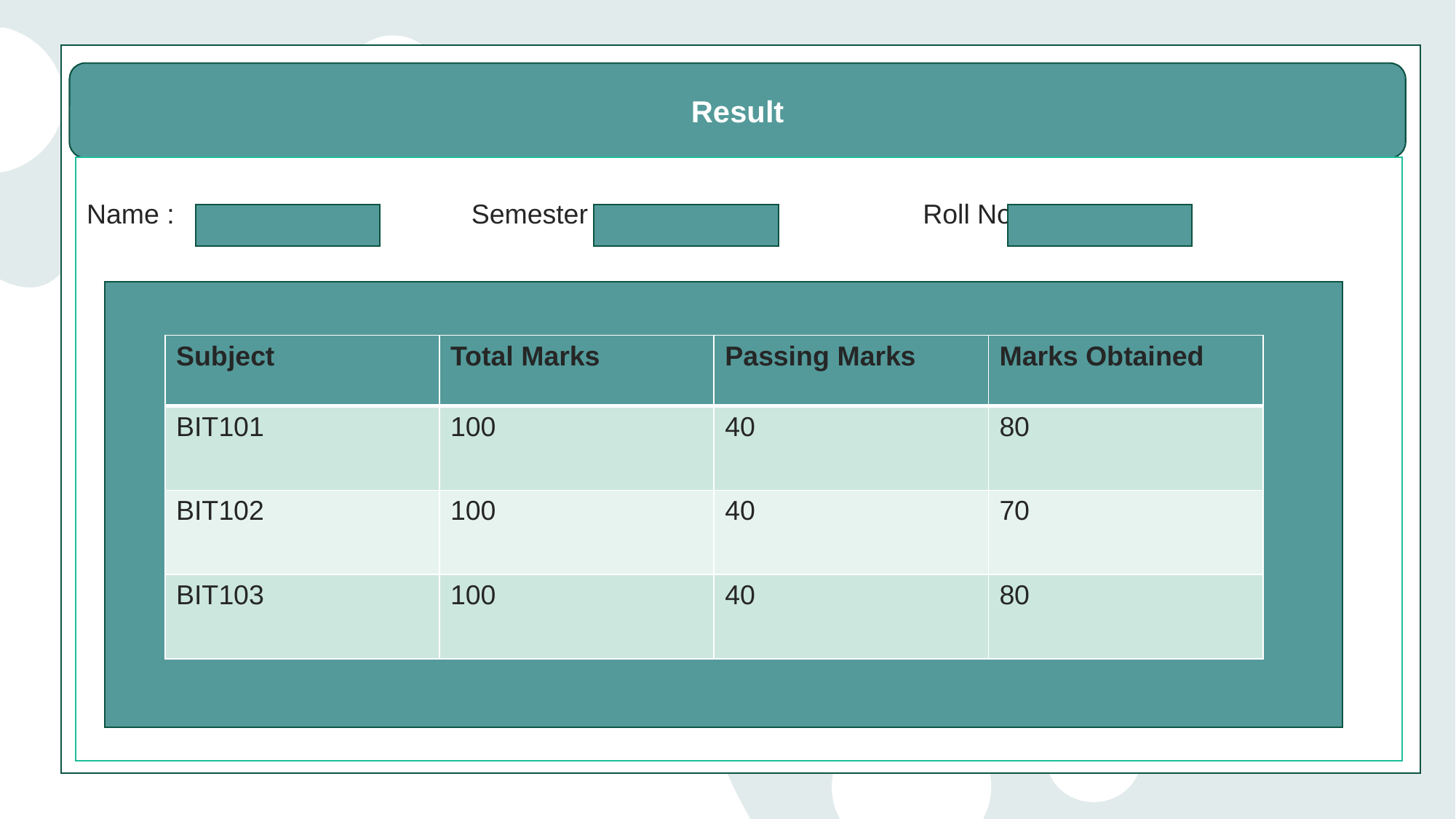

Result
Name :                                       Semester :                                          Roll No. :

| Subject | Total Marks | Passing Marks | Marks Obtained |
| --- | --- | --- | --- |
| BIT101 | 100 | 40 | 80 |
| BIT102 | 100 | 40 | 70 |
| BIT103 | 100 | 40 | 80 |